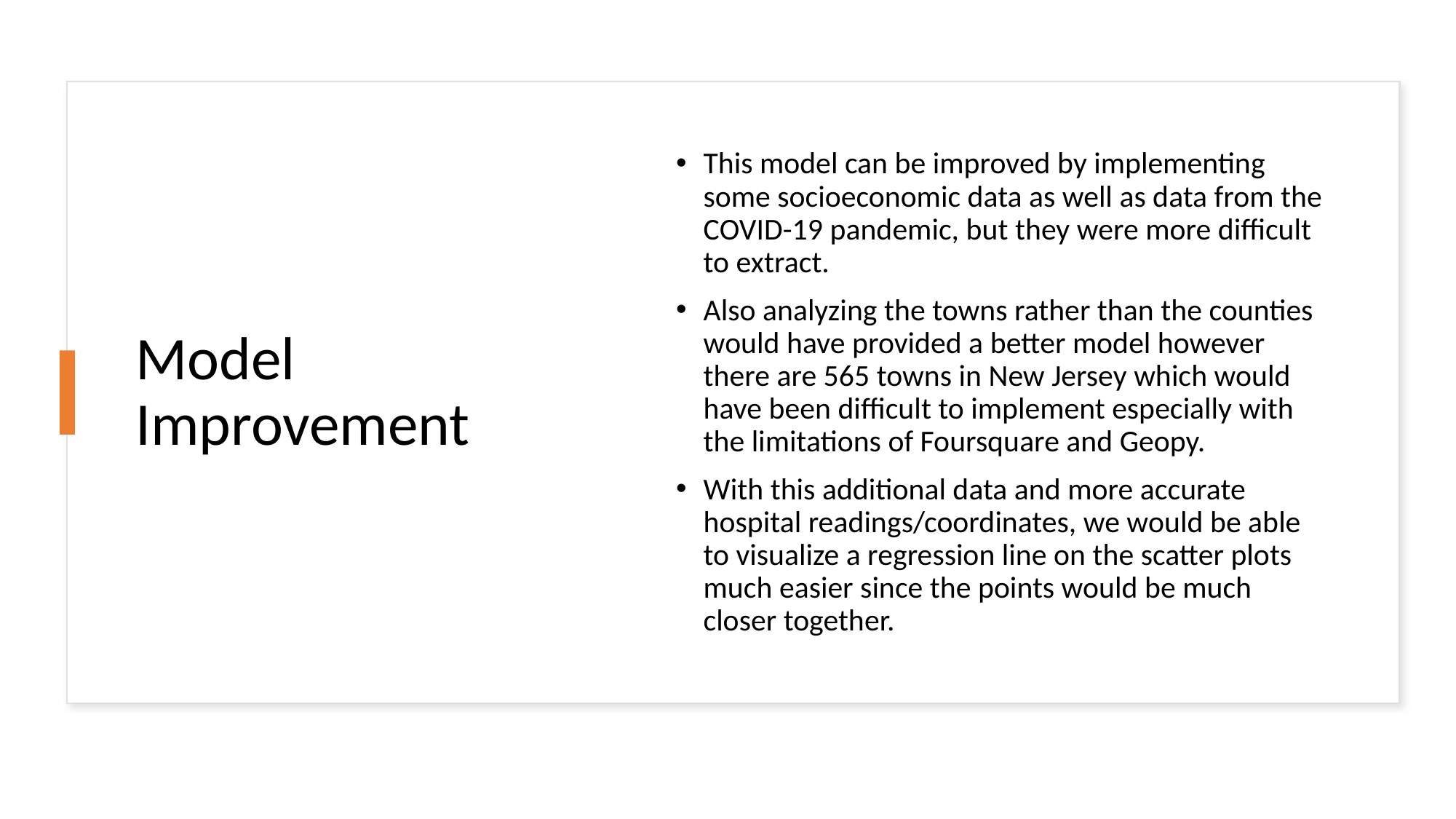

# Model Improvement
This model can be improved by implementing some socioeconomic data as well as data from the COVID-19 pandemic, but they were more difficult to extract.
Also analyzing the towns rather than the counties would have provided a better model however there are 565 towns in New Jersey which would have been difficult to implement especially with the limitations of Foursquare and Geopy.
With this additional data and more accurate hospital readings/coordinates, we would be able to visualize a regression line on the scatter plots much easier since the points would be much closer together.